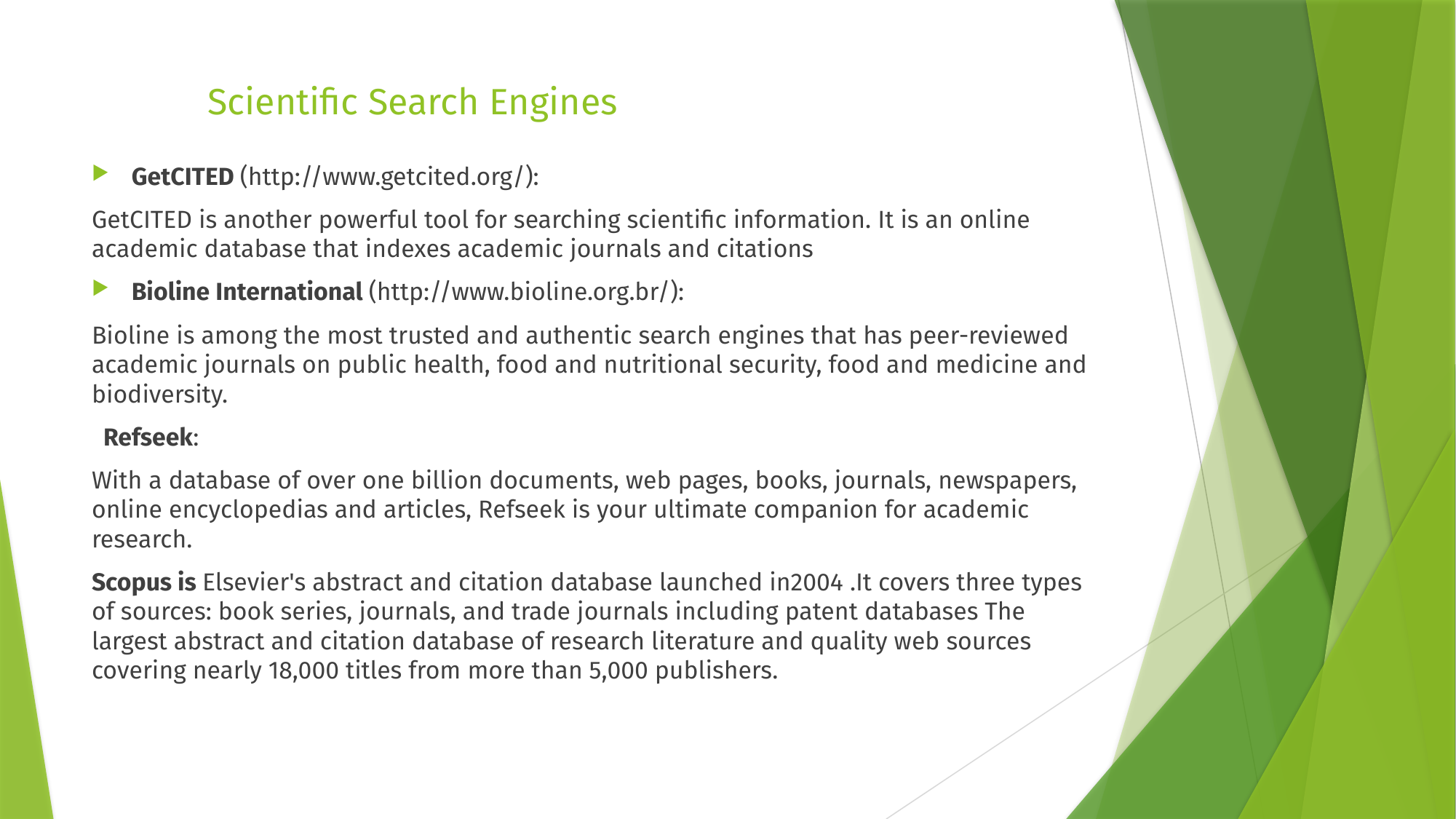

# Scientific Search Engines
GetCITED (http://www.getcited.org/):
GetCITED is another powerful tool for searching scientific information. It is an online academic database that indexes academic journals and citations
Bioline International (http://www.bioline.org.br/):
Bioline is among the most trusted and authentic search engines that has peer-reviewed academic journals on public health, food and nutritional security, food and medicine and biodiversity.
  Refseek:
With a database of over one billion documents, web pages, books, journals, newspapers, online encyclopedias and articles, Refseek is your ultimate companion for academic research.
Scopus is Elsevier's abstract and citation database launched in2004 .It covers three types of sources: book series, journals, and trade journals including patent databases The largest abstract and citation database of research literature and quality web sources covering nearly 18,000 titles from more than 5,000 publishers.